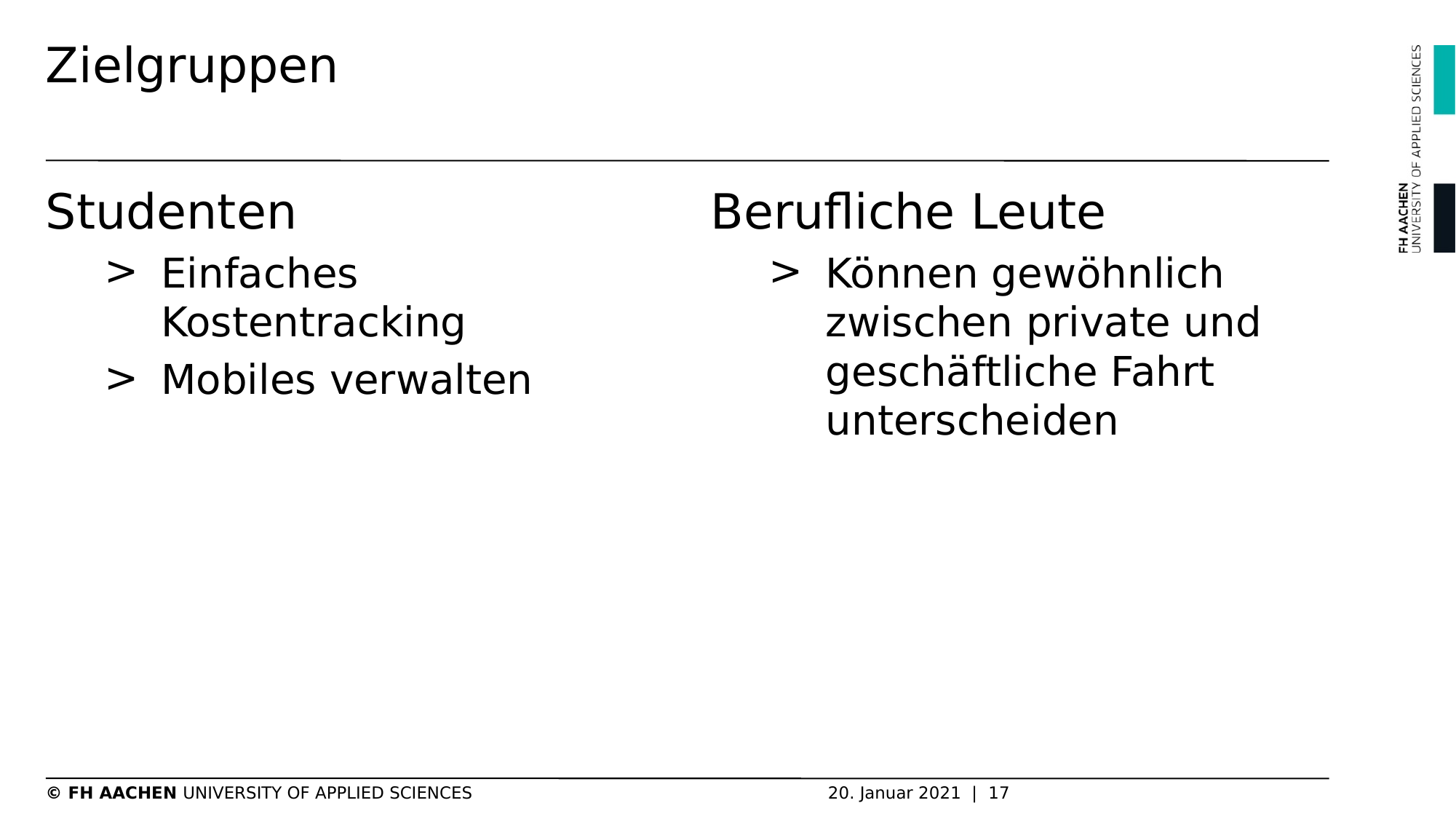

# Zielgruppen
Studenten
Einfaches Kostentracking
Mobiles verwalten

Berufliche Leute
Können gewöhnlich zwischen private und geschäftliche Fahrt unterscheiden